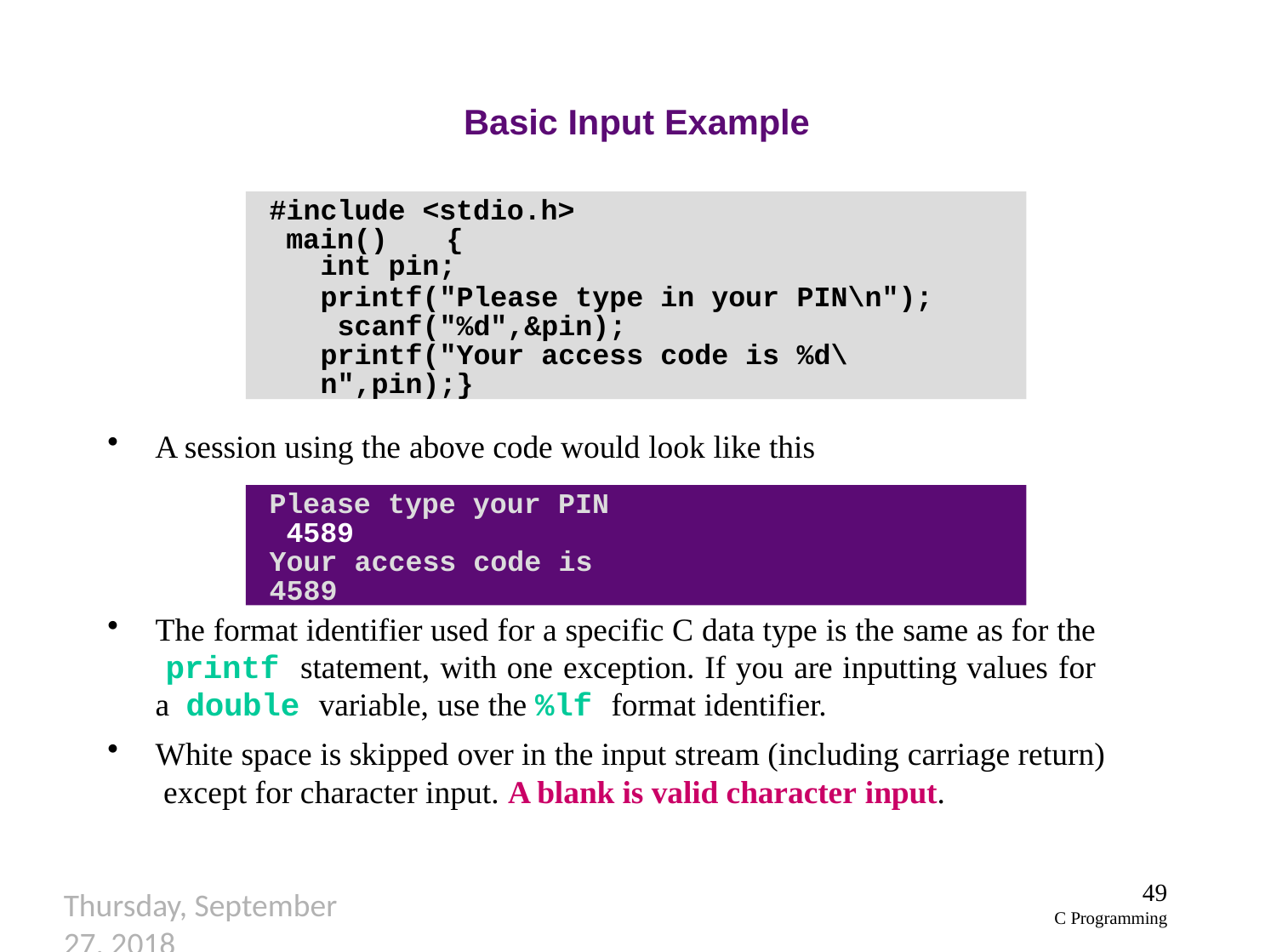

# Basic Input Example
#include <stdio.h>  main()	{
int pin;
printf("Please type in your PIN\n");  scanf("%d",&pin);
printf("Your access code is %d\n",pin);}
A session using the above code would look like this
Please type your PIN  4589
Your access code is 4589
The format identifier used for a specific C data type is the same as for the  printf statement, with one exception. If you are inputting values for a  double variable, use the %lf format identifier.
White space is skipped over in the input stream (including carriage return)  except for character input. A blank is valid character input.
49
C Programming
Thursday, September 27, 2018